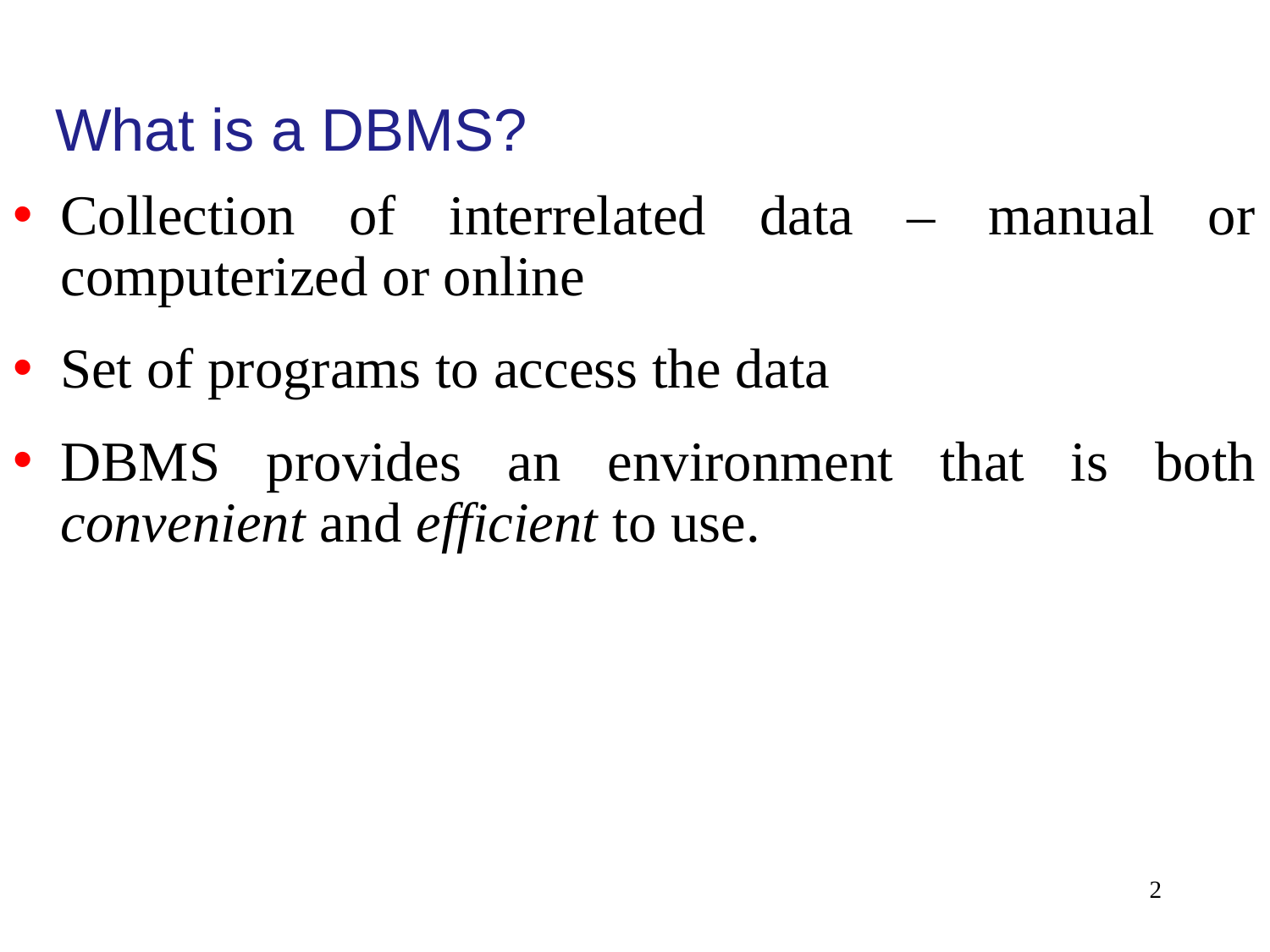

# What is a DBMS?
Collection of interrelated data – manual or computerized or online
Set of programs to access the data
DBMS provides an environment that is both convenient and efficient to use.

2